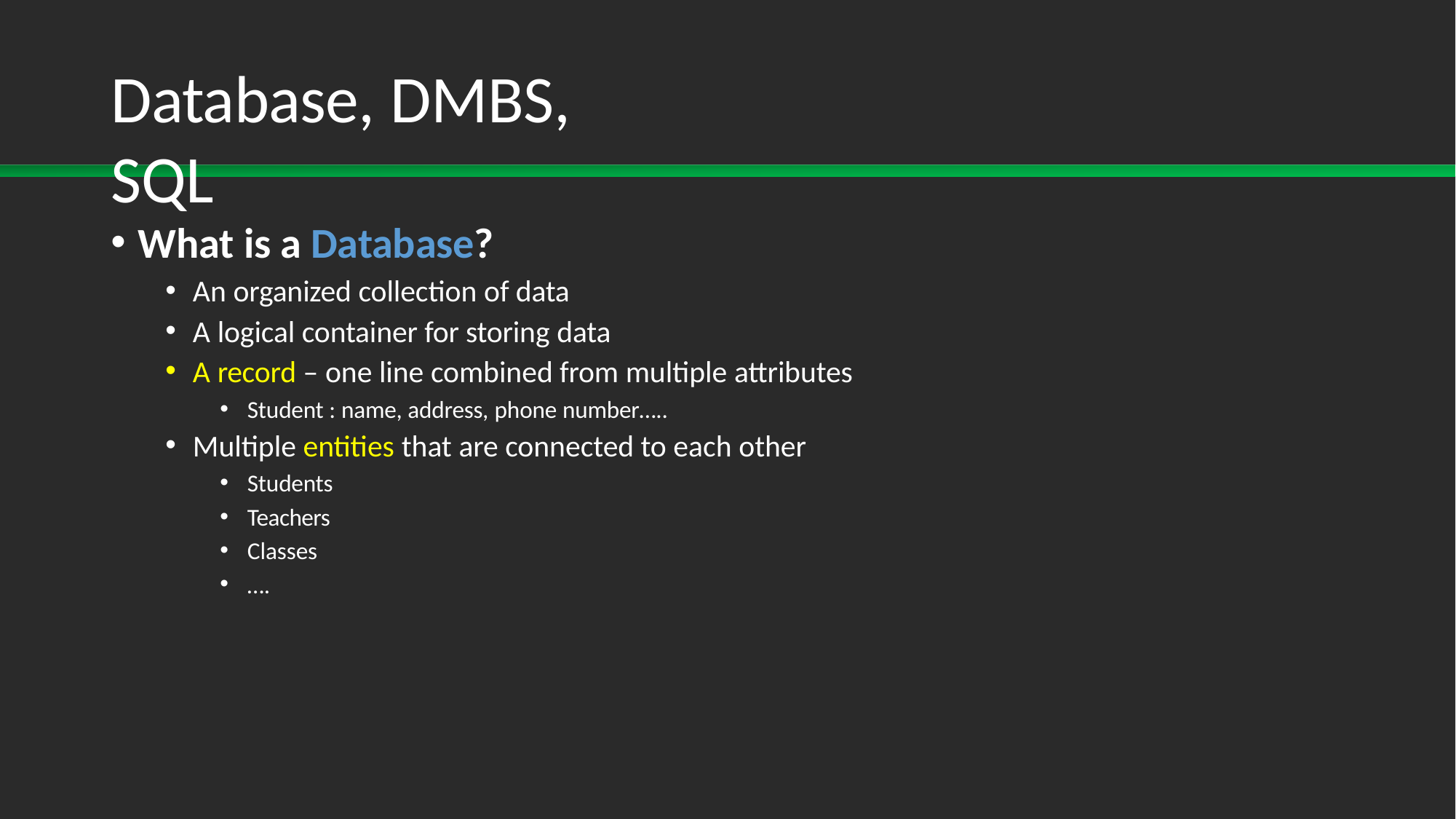

# Database, DMBS, SQL
What is a Database?
An organized collection of data
A logical container for storing data
A record – one line combined from multiple attributes
Student : name, address, phone number…..
Multiple entities that are connected to each other
Students
Teachers
Classes
….